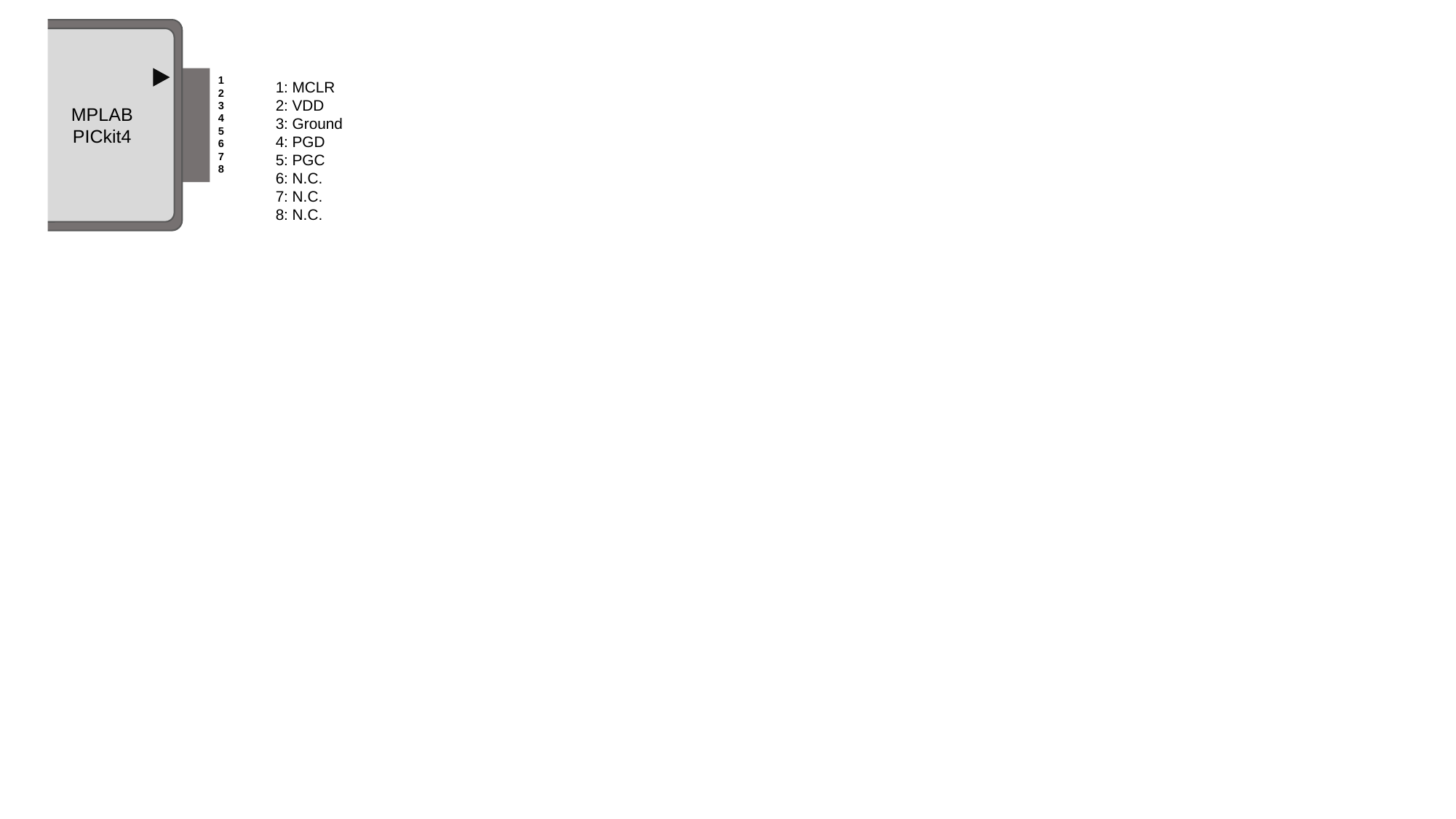

1
2
3
4
5
6
7
8

1: MCLR
2: VDD
3: Ground
4: PGD
5: PGC
6: N.C.
7: N.C.
8: N.C.
MPLAB
PICkit4